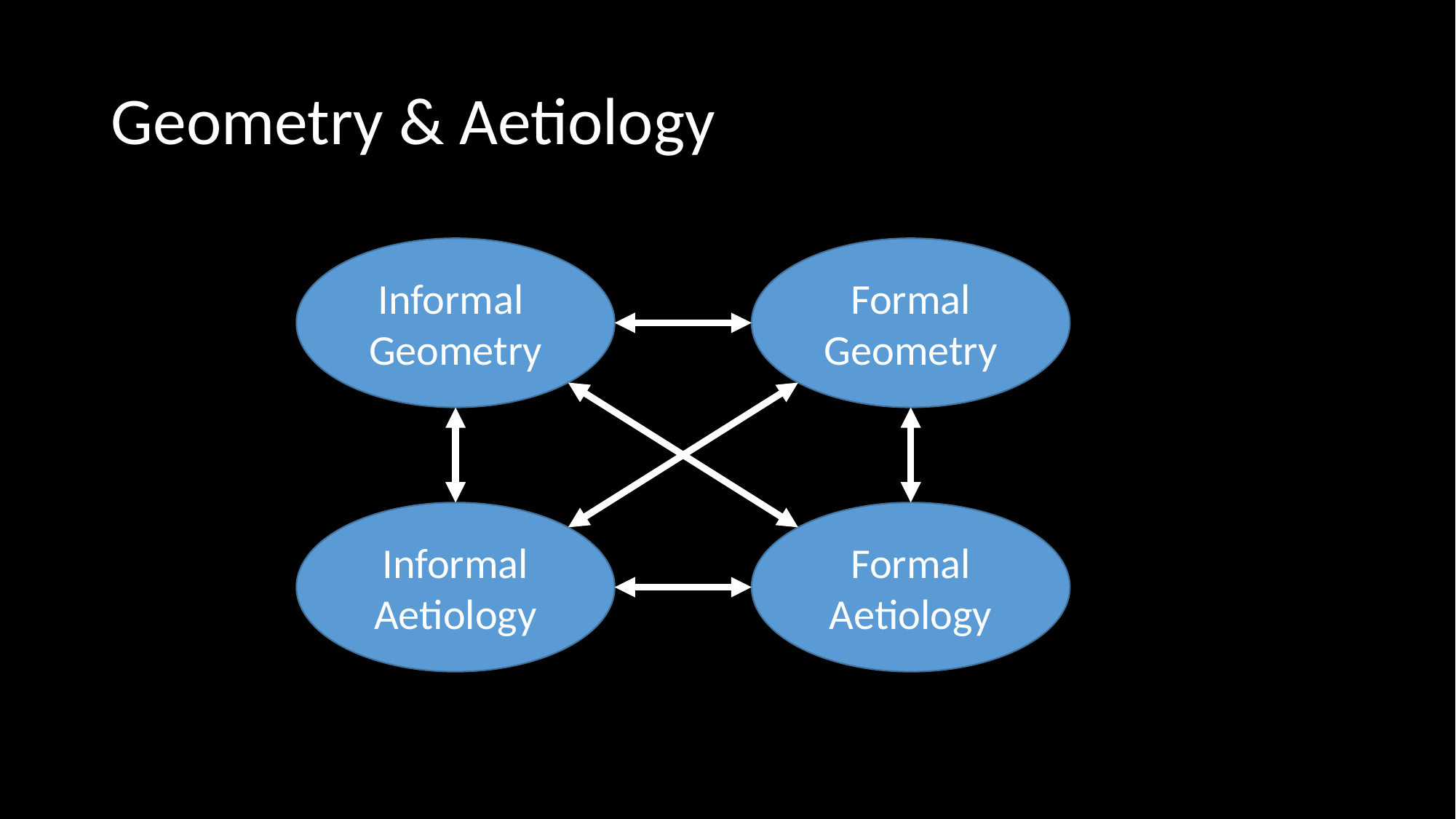

# Geometry & Aetiology
Informal
Geometry
Formal
Geometry
Informal Aetiology
Formal Aetiology